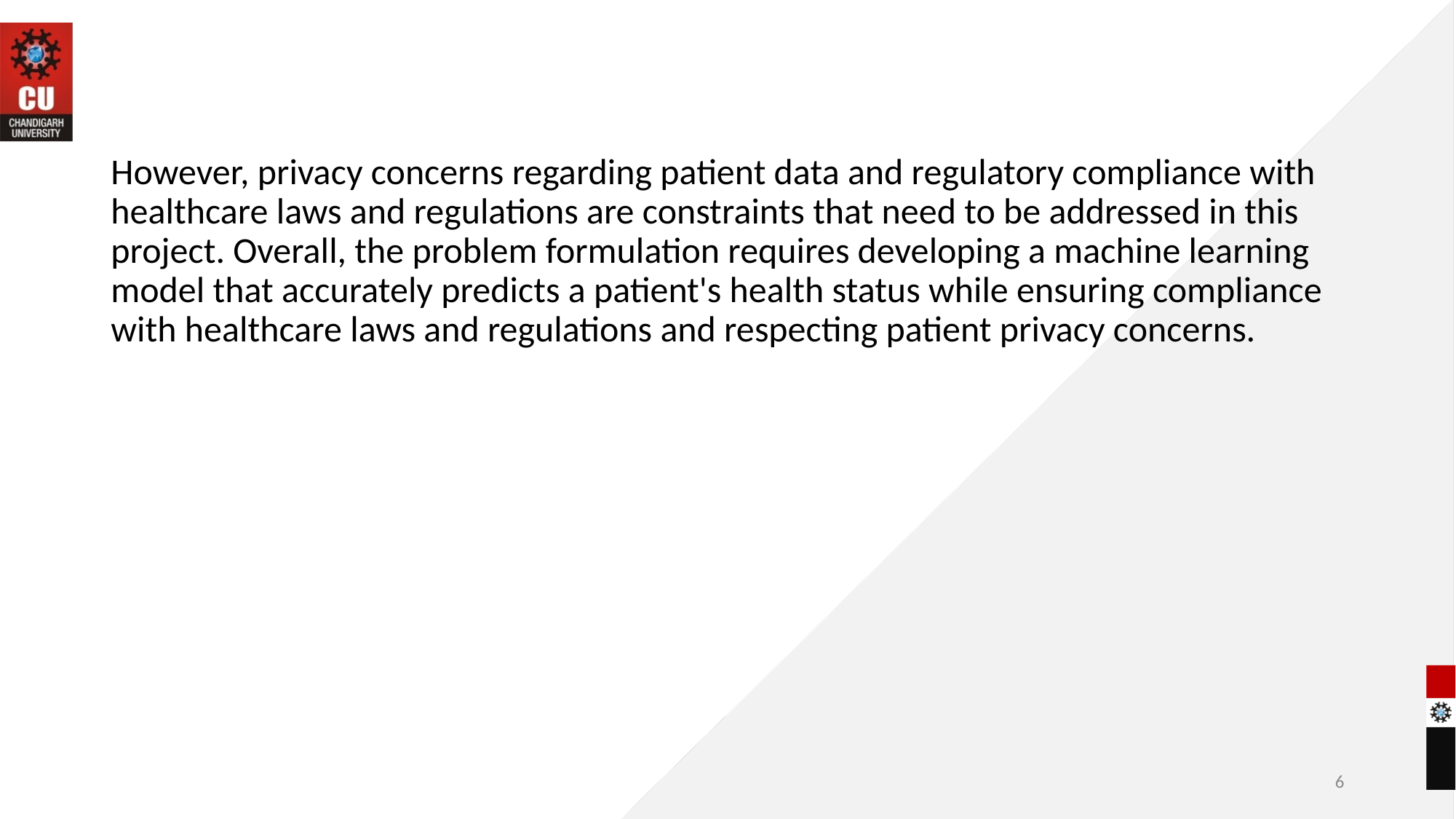

However, privacy concerns regarding patient data and regulatory compliance with healthcare laws and regulations are constraints that need to be addressed in this project. Overall, the problem formulation requires developing a machine learning model that accurately predicts a patient's health status while ensuring compliance with healthcare laws and regulations and respecting patient privacy concerns.
6